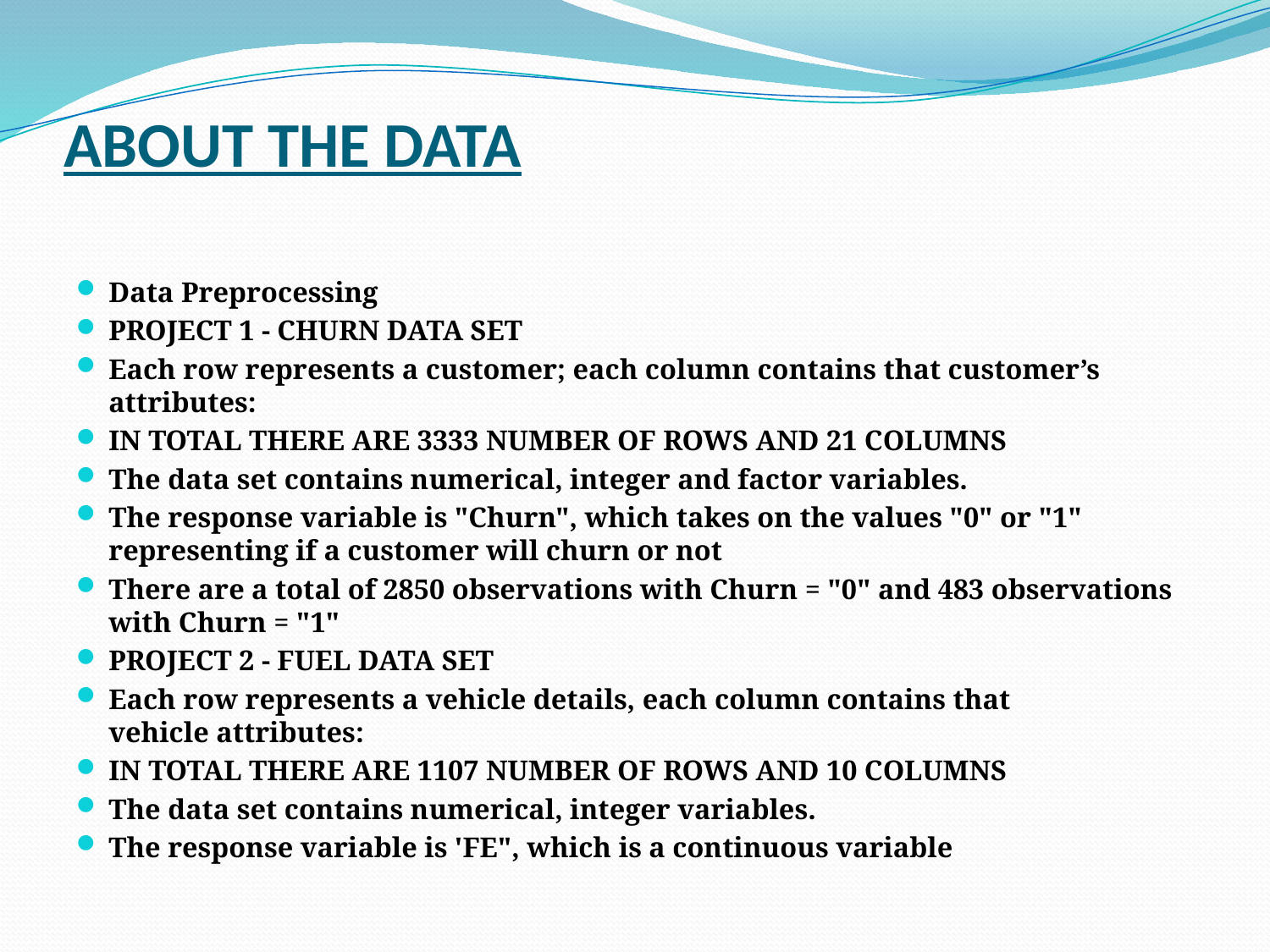

# ABOUT THE DATA
Data Preprocessing
PROJECT 1 - CHURN DATA SET
Each row represents a customer; each column contains that customer’s attributes:
​IN TOTAL THERE ARE 3333 NUMBER OF ROWS AND 21 COLUMNS
The data set contains numerical, integer and factor variables.
The response variable is "Churn", which takes on the values "0" or "1" representing if a customer will churn or not
​There are a total of 2850 observations with Churn = "0" and 483 observations with Churn = "1"
​PROJECT 2 - FUEL DATA SET
Each row represents a vehicle details, each column contains that vehicle attributes:
​IN TOTAL THERE ARE 1107 NUMBER OF ROWS AND 10 COLUMNS
​The data set contains numerical, integer variables.
​The response variable is 'FE", which is a continuous variable